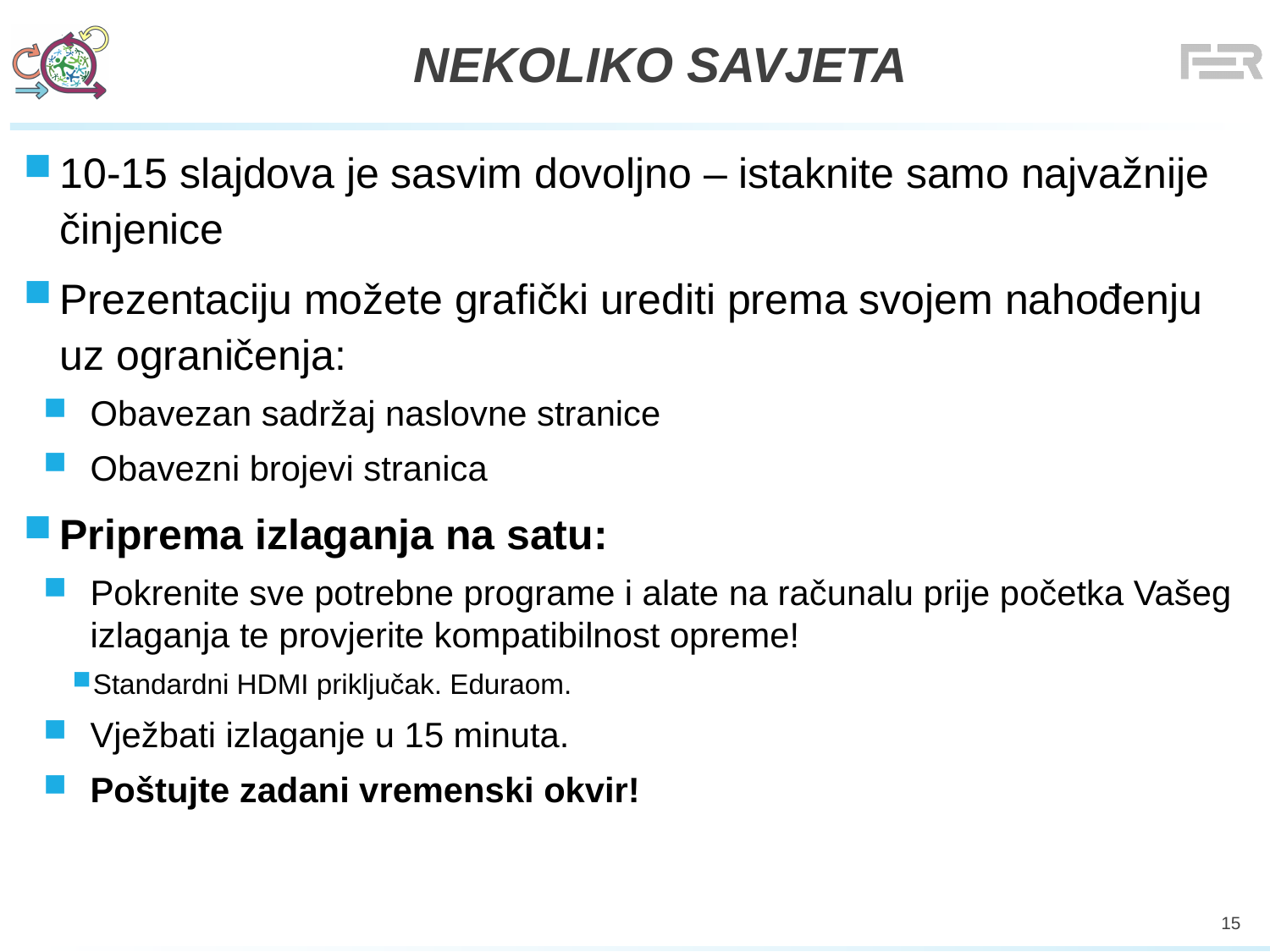

# Nekoliko savjeta
10-15 slajdova je sasvim dovoljno – istaknite samo najvažnije činjenice
Prezentaciju možete grafički urediti prema svojem nahođenju uz ograničenja:
Obavezan sadržaj naslovne stranice
Obavezni brojevi stranica
Priprema izlaganja na satu:
Pokrenite sve potrebne programe i alate na računalu prije početka Vašeg izlaganja te provjerite kompatibilnost opreme!
Standardni HDMI priključak. Eduraom.
Vježbati izlaganje u 15 minuta.
Poštujte zadani vremenski okvir!

15